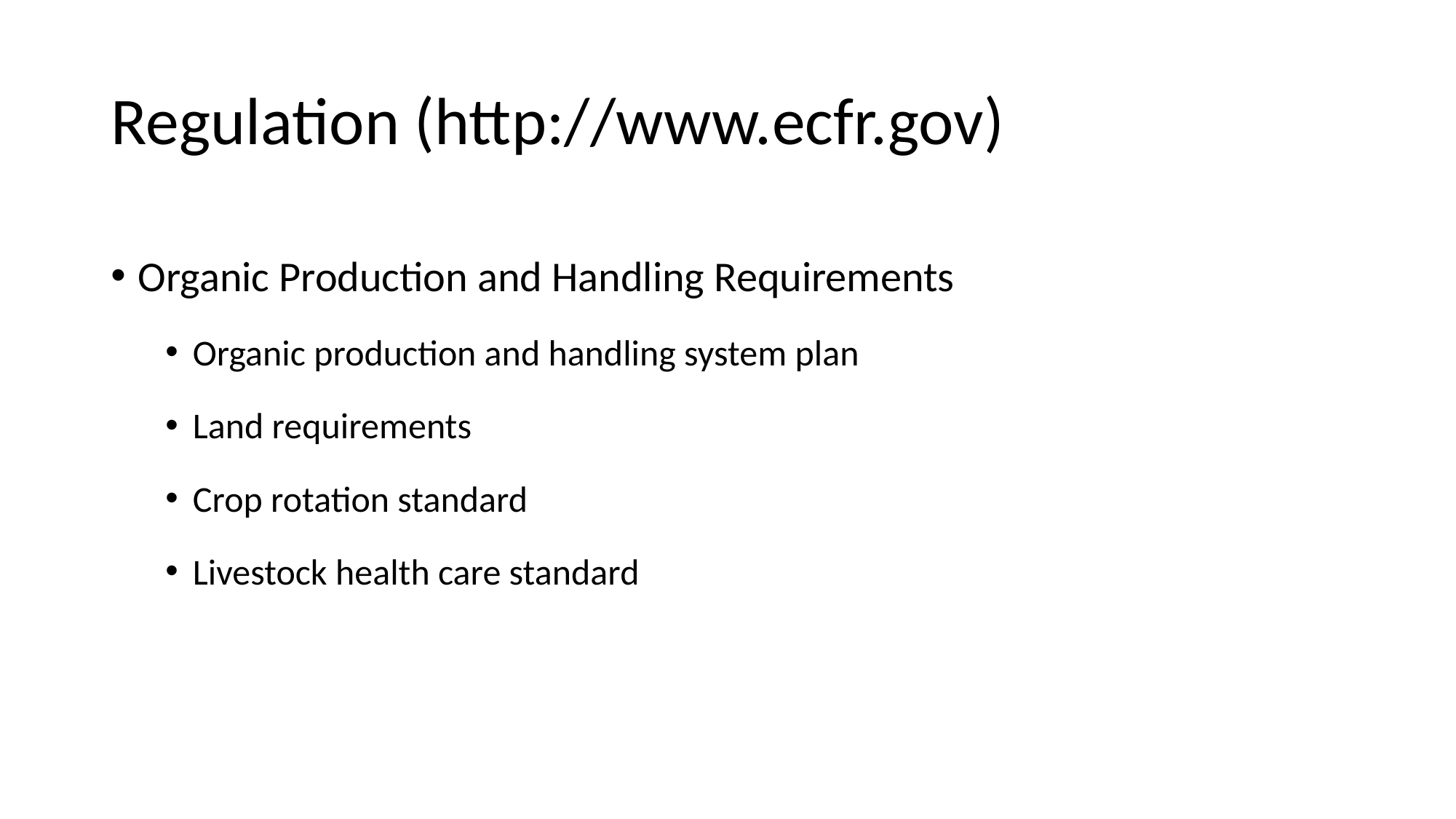

# Regulation (http://www.ecfr.gov)
Organic Production and Handling Requirements
Organic production and handling system plan
Land requirements
Crop rotation standard
Livestock health care standard